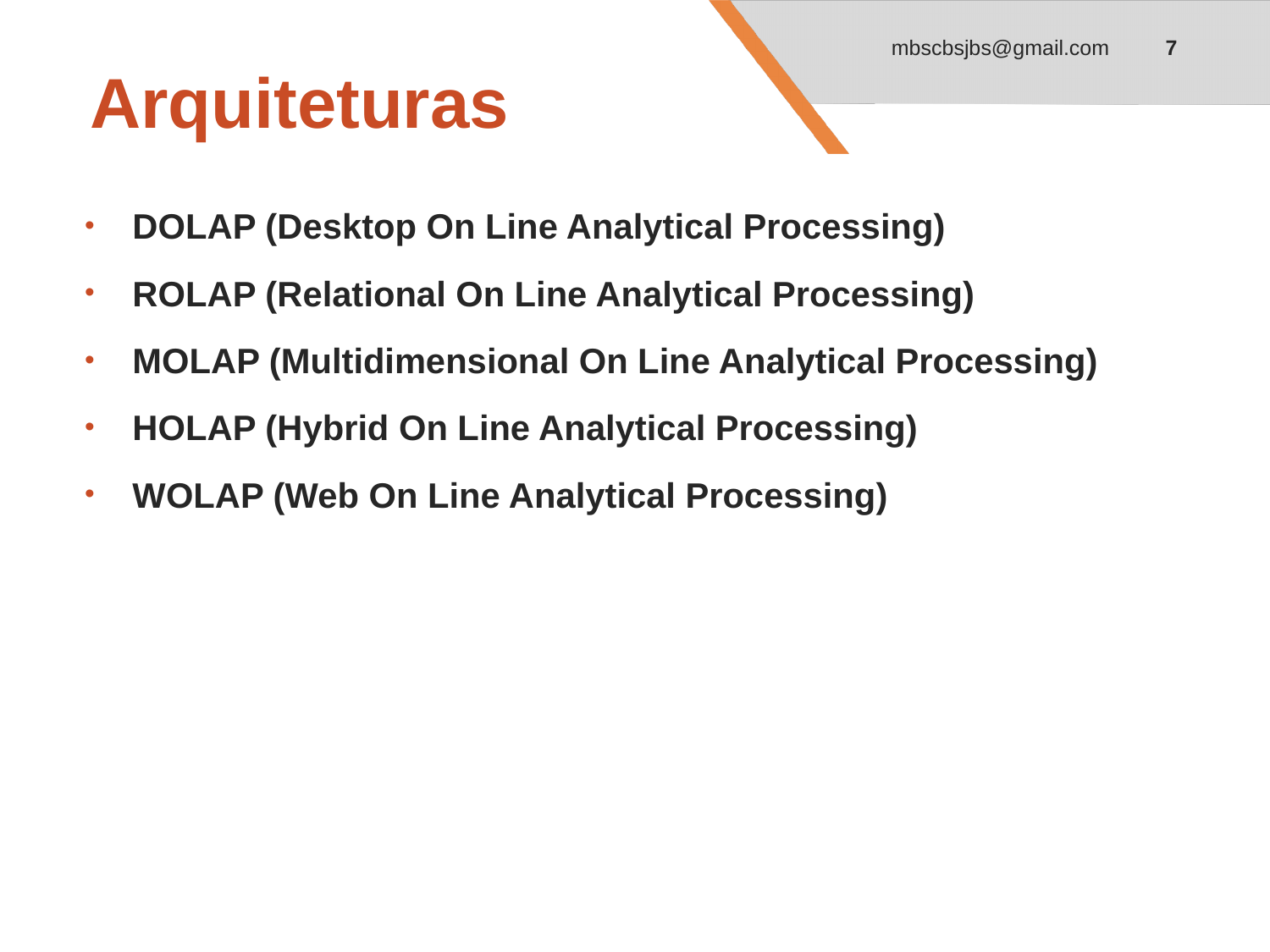

7
mbscbsjbs@gmail.com
# Arquiteturas
DOLAP (Desktop On Line Analytical Processing)
ROLAP (Relational On Line Analytical Processing)
MOLAP (Multidimensional On Line Analytical Processing)
HOLAP (Hybrid On Line Analytical Processing)
WOLAP (Web On Line Analytical Processing)